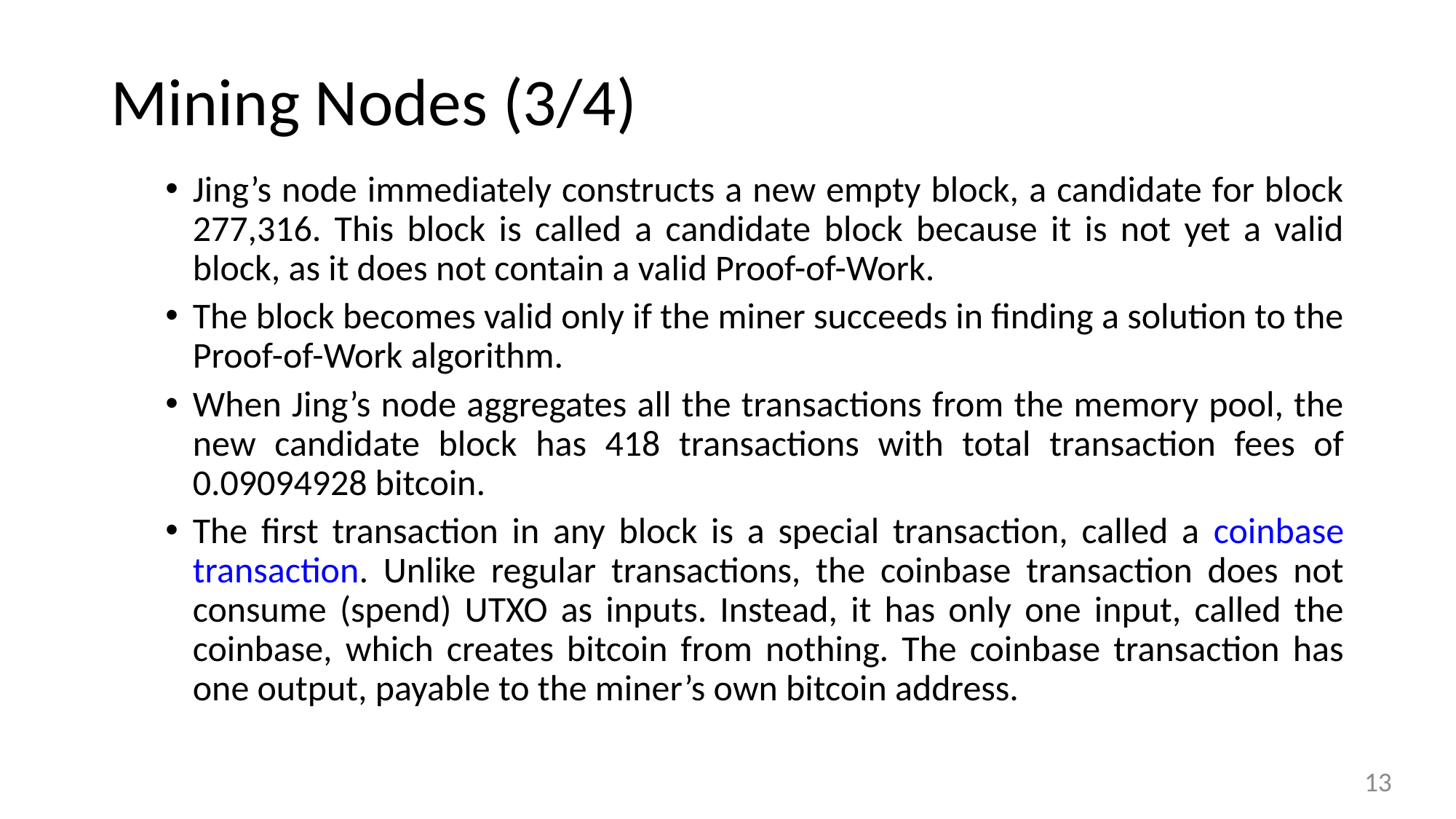

# Mining Nodes (3/4)
Jing’s node immediately constructs a new empty block, a candidate for block 277,316. This block is called a candidate block because it is not yet a valid block, as it does not contain a valid Proof-of-Work.
The block becomes valid only if the miner succeeds in finding a solution to the Proof-of-Work algorithm.
When Jing’s node aggregates all the transactions from the memory pool, the new candidate block has 418 transactions with total transaction fees of 0.09094928 bitcoin.
The first transaction in any block is a special transaction, called a coinbase transaction. Unlike regular transactions, the coinbase transaction does not consume (spend) UTXO as inputs. Instead, it has only one input, called the coinbase, which creates bitcoin from nothing. The coinbase transaction has one output, payable to the miner’s own bitcoin address.
13